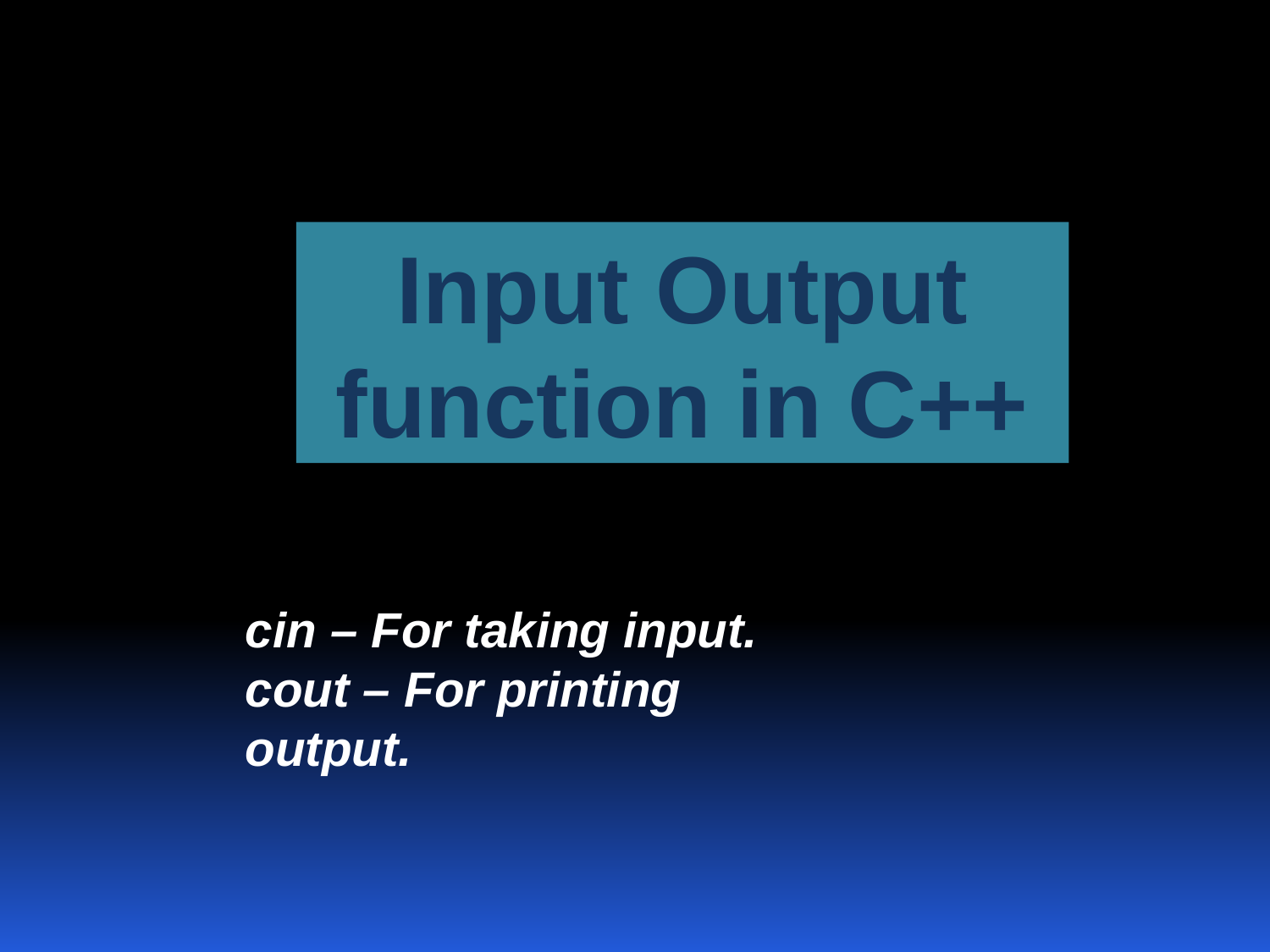

Input Output function in C++
cin – For taking input.
cout – For printing output.